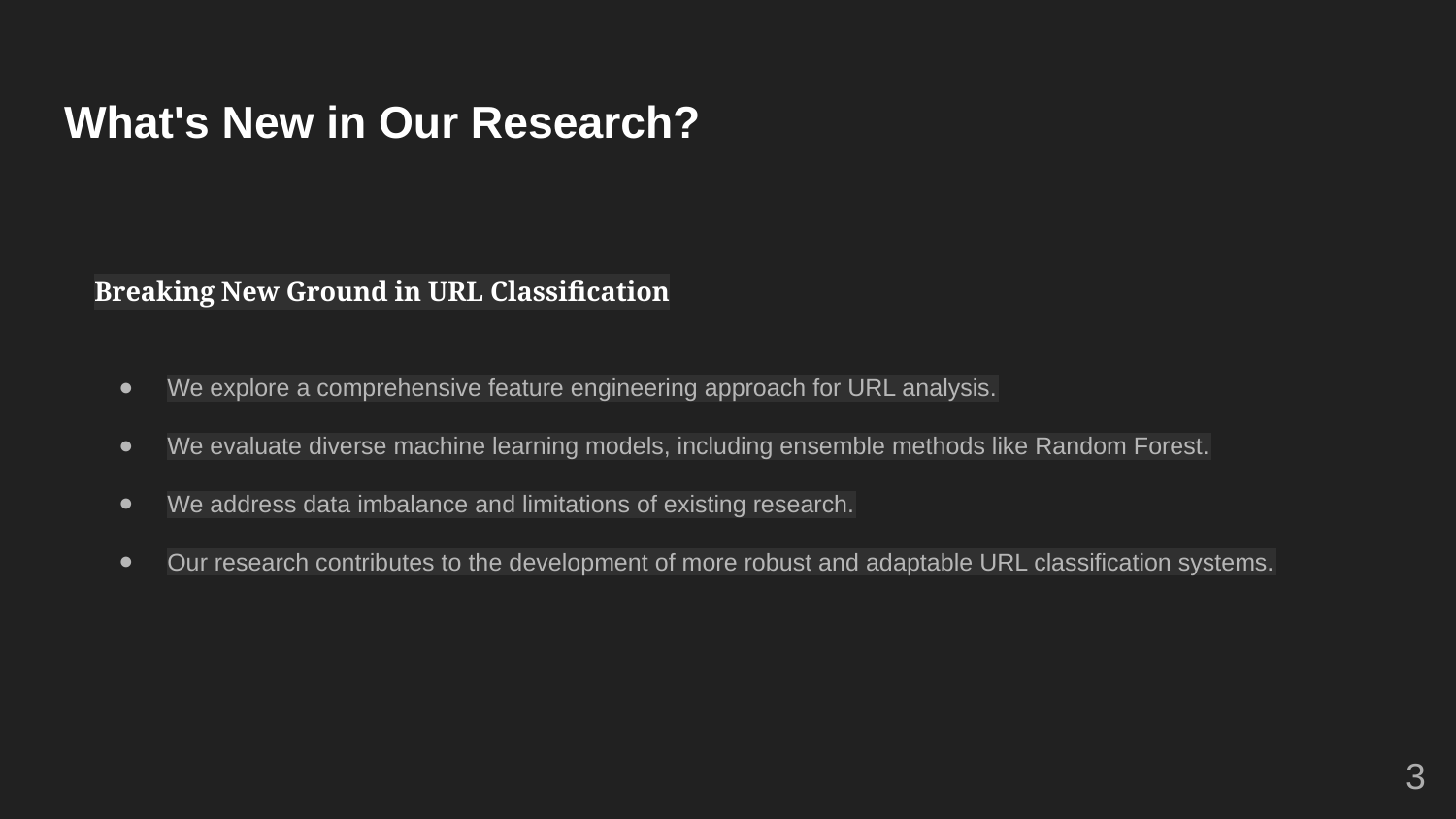

# What's New in Our Research?
Breaking New Ground in URL Classification
We explore a comprehensive feature engineering approach for URL analysis.
We evaluate diverse machine learning models, including ensemble methods like Random Forest.
We address data imbalance and limitations of existing research.
Our research contributes to the development of more robust and adaptable URL classification systems.

3